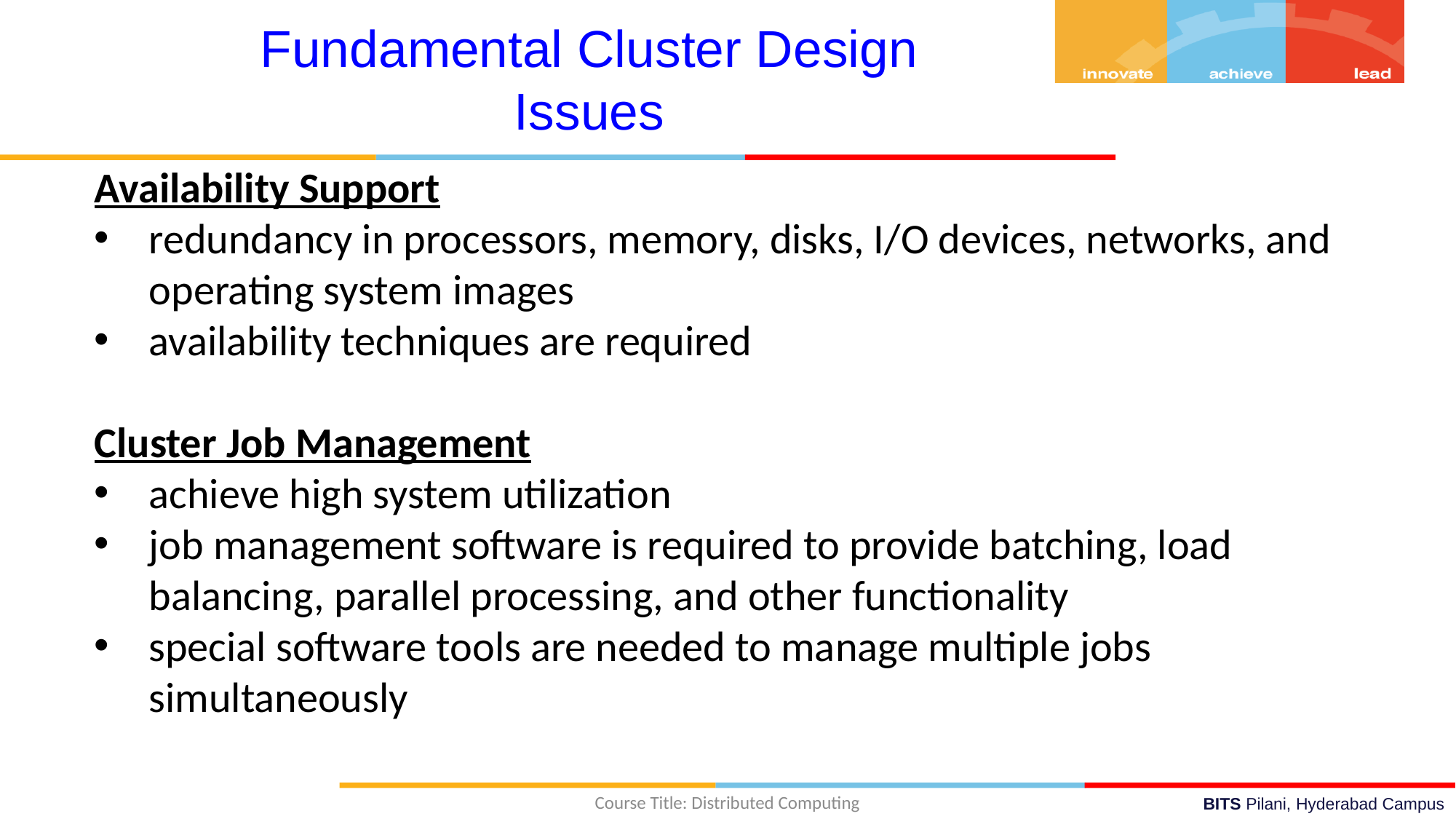

Fundamental Cluster Design Issues
Availability Support
redundancy in processors, memory, disks, I/O devices, networks, and operating system images
availability techniques are required

Cluster Job Management
achieve high system utilization
job management software is required to provide batching, load balancing, parallel processing, and other functionality
special software tools are needed to manage multiple jobs simultaneously
Course Title: Distributed Computing